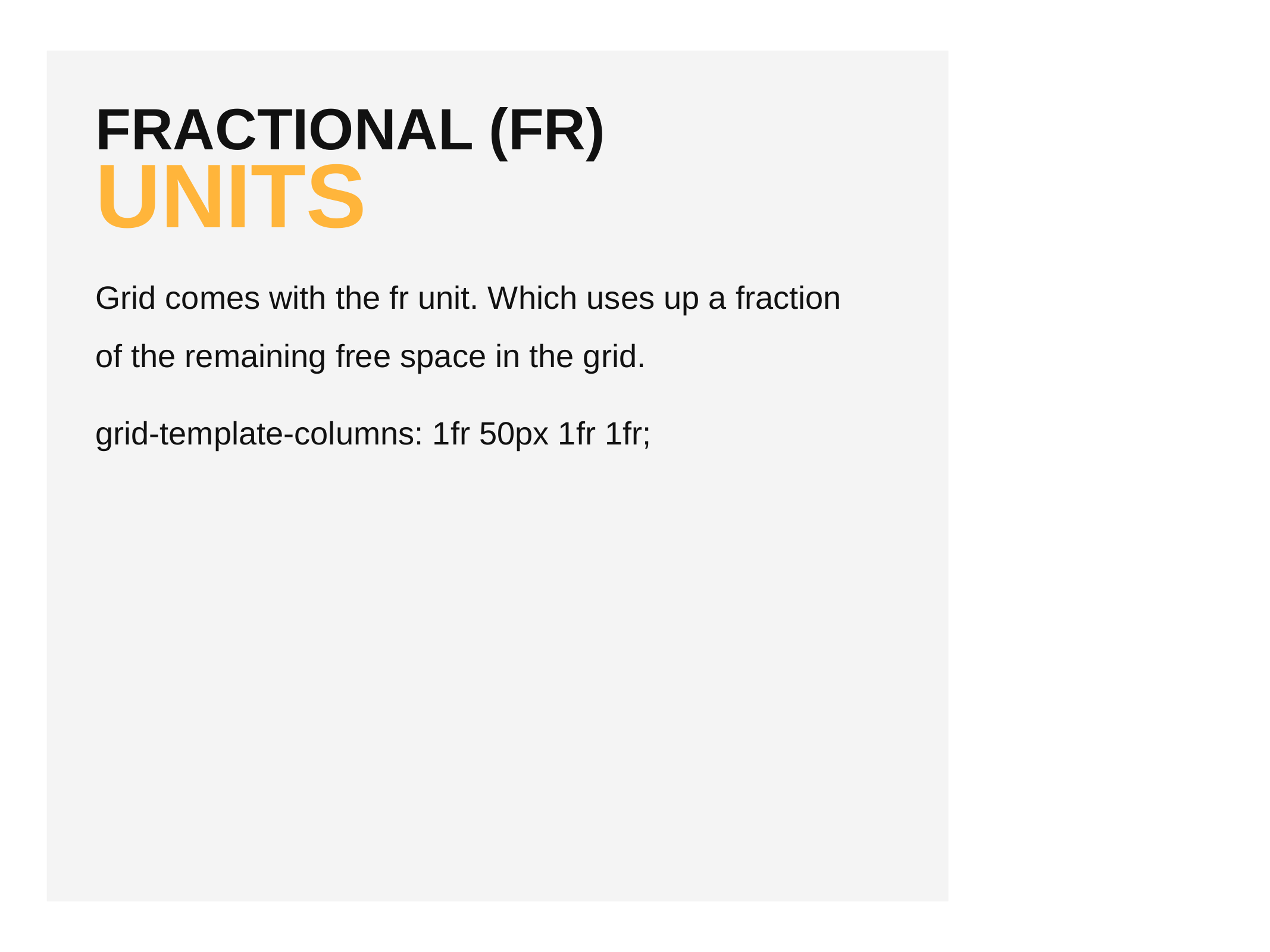

fractional (fr)
units

Grid comes with the fr unit. Which uses up a fraction
of the remaining free space in the grid.
grid-template-columns: 1fr 50px 1fr 1fr;